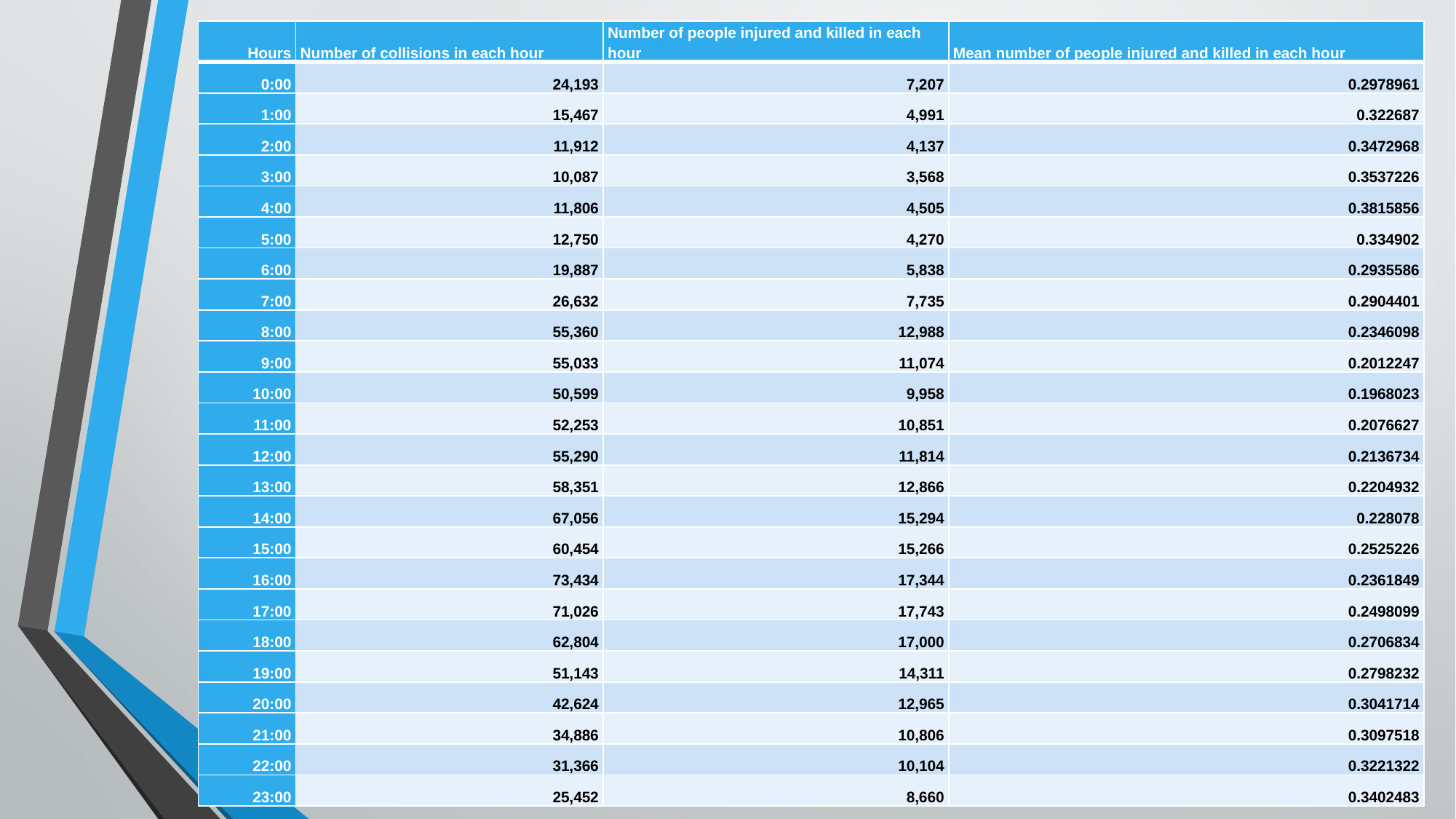

| Hours | Number of collisions in each hour | Number of people injured and killed in each hour | Mean number of people injured and killed in each hour |
| --- | --- | --- | --- |
| 0:00 | 24,193 | 7,207 | 0.2978961 |
| 1:00 | 15,467 | 4,991 | 0.322687 |
| 2:00 | 11,912 | 4,137 | 0.3472968 |
| 3:00 | 10,087 | 3,568 | 0.3537226 |
| 4:00 | 11,806 | 4,505 | 0.3815856 |
| 5:00 | 12,750 | 4,270 | 0.334902 |
| 6:00 | 19,887 | 5,838 | 0.2935586 |
| 7:00 | 26,632 | 7,735 | 0.2904401 |
| 8:00 | 55,360 | 12,988 | 0.2346098 |
| 9:00 | 55,033 | 11,074 | 0.2012247 |
| 10:00 | 50,599 | 9,958 | 0.1968023 |
| 11:00 | 52,253 | 10,851 | 0.2076627 |
| 12:00 | 55,290 | 11,814 | 0.2136734 |
| 13:00 | 58,351 | 12,866 | 0.2204932 |
| 14:00 | 67,056 | 15,294 | 0.228078 |
| 15:00 | 60,454 | 15,266 | 0.2525226 |
| 16:00 | 73,434 | 17,344 | 0.2361849 |
| 17:00 | 71,026 | 17,743 | 0.2498099 |
| 18:00 | 62,804 | 17,000 | 0.2706834 |
| 19:00 | 51,143 | 14,311 | 0.2798232 |
| 20:00 | 42,624 | 12,965 | 0.3041714 |
| 21:00 | 34,886 | 10,806 | 0.3097518 |
| 22:00 | 31,366 | 10,104 | 0.3221322 |
| 23:00 | 25,452 | 8,660 | 0.3402483 |